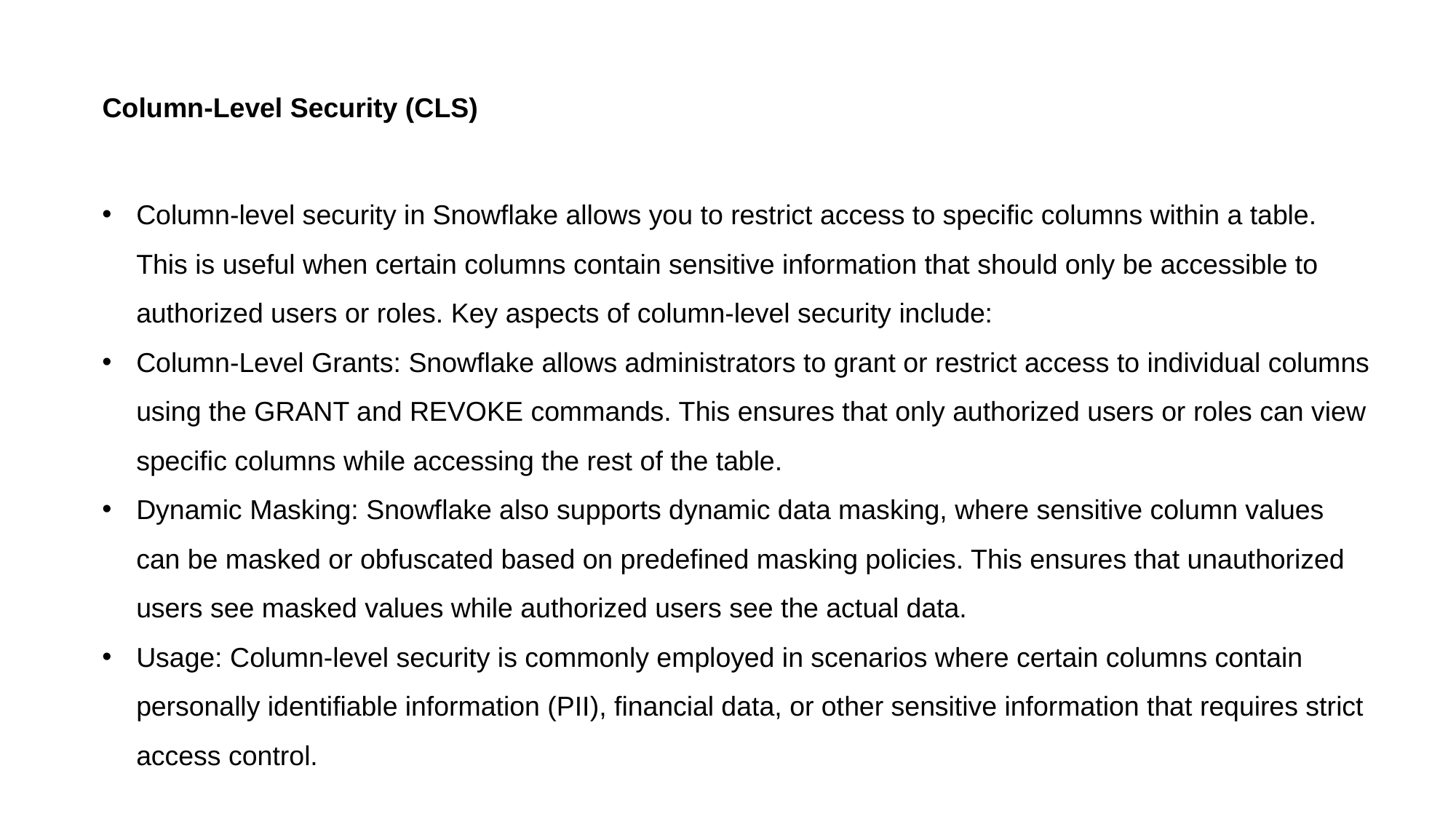

Column-Level Security (CLS)
Column-level security in Snowflake allows you to restrict access to specific columns within a table. This is useful when certain columns contain sensitive information that should only be accessible to authorized users or roles. Key aspects of column-level security include:
Column-Level Grants: Snowflake allows administrators to grant or restrict access to individual columns using the GRANT and REVOKE commands. This ensures that only authorized users or roles can view specific columns while accessing the rest of the table.
Dynamic Masking: Snowflake also supports dynamic data masking, where sensitive column values can be masked or obfuscated based on predefined masking policies. This ensures that unauthorized users see masked values while authorized users see the actual data.
Usage: Column-level security is commonly employed in scenarios where certain columns contain personally identifiable information (PII), financial data, or other sensitive information that requires strict access control.